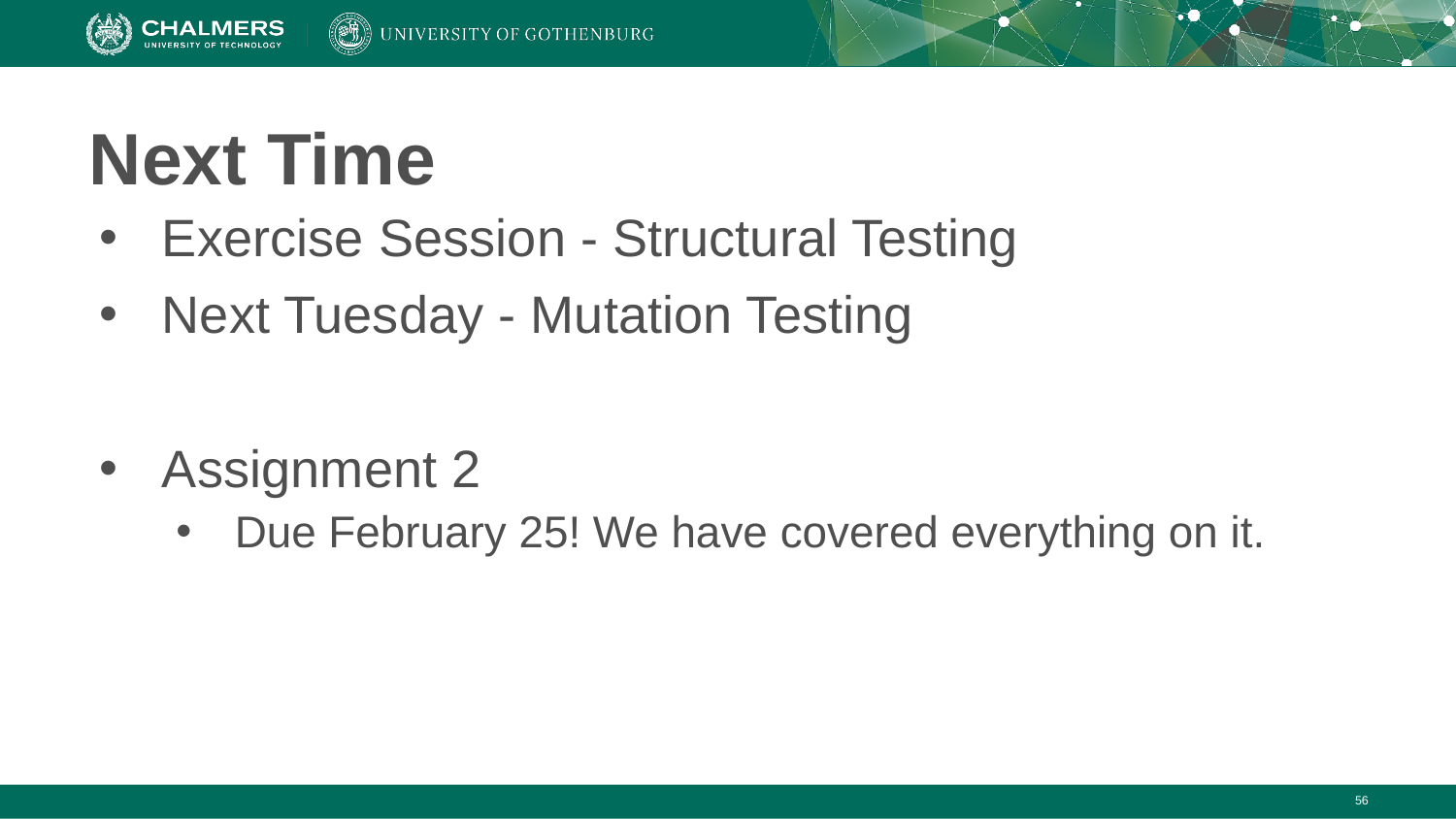

# Next Time
Exercise Session - Structural Testing
Next Tuesday - Mutation Testing

Assignment 2
Due February 25! We have covered everything on it.
56